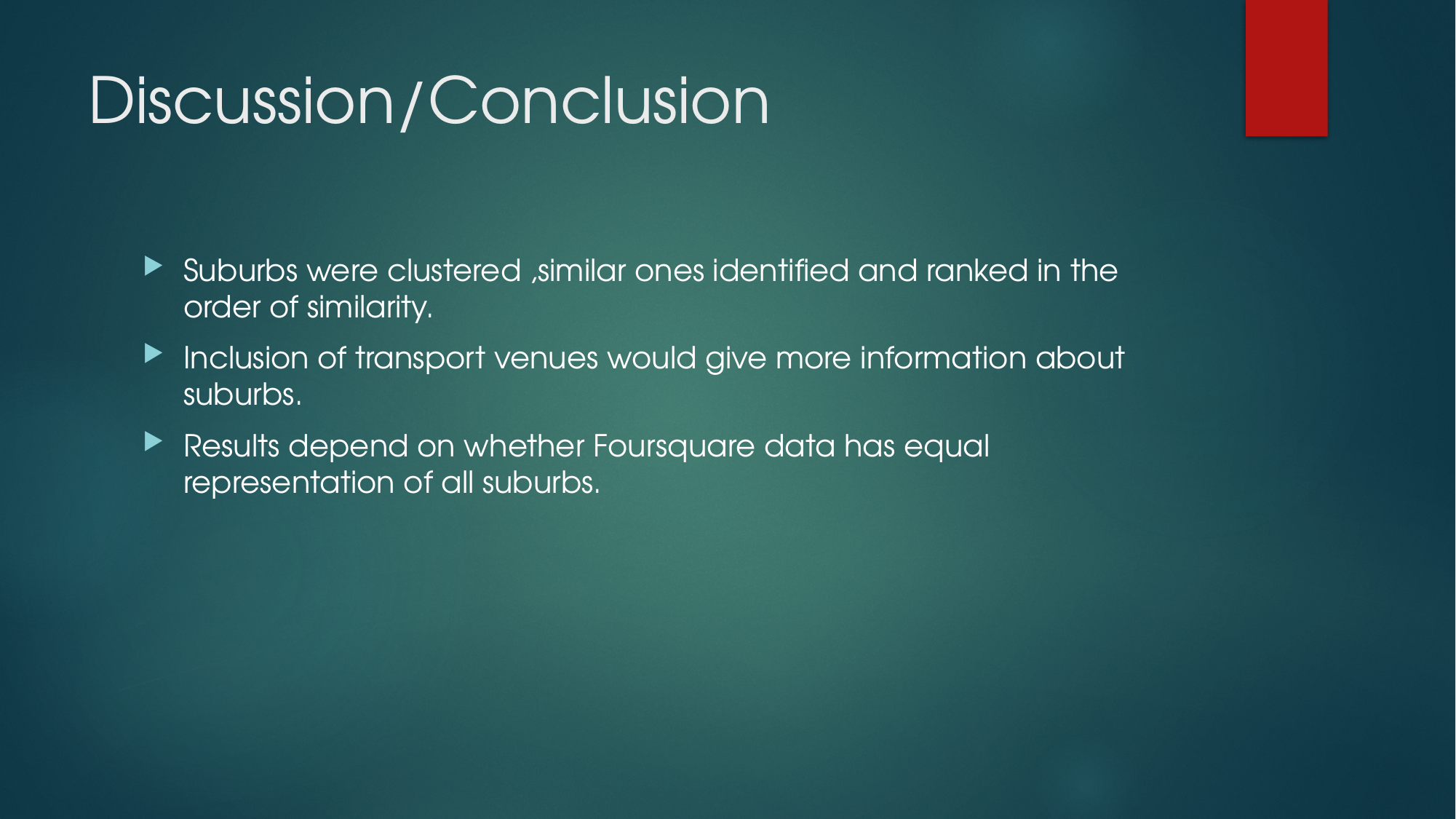

# Discussion/Conclusion
Suburbs were clustered ,similar ones identified and ranked in the order of similarity.
Inclusion of transport venues would give more information about suburbs.
Results depend on whether Foursquare data has equal representation of all suburbs.